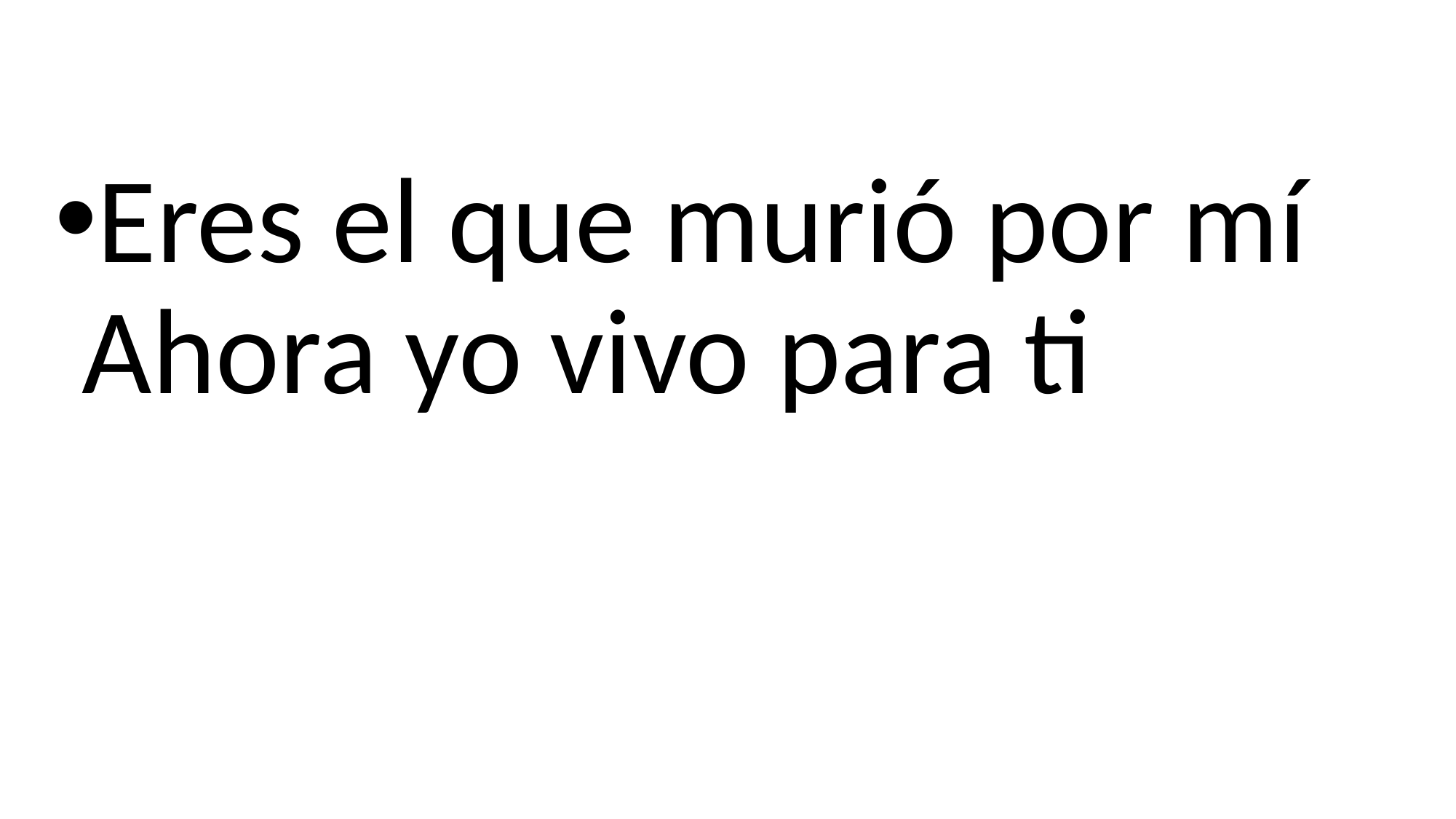

Eres el que murió por mí
Ahora yo vivo para ti